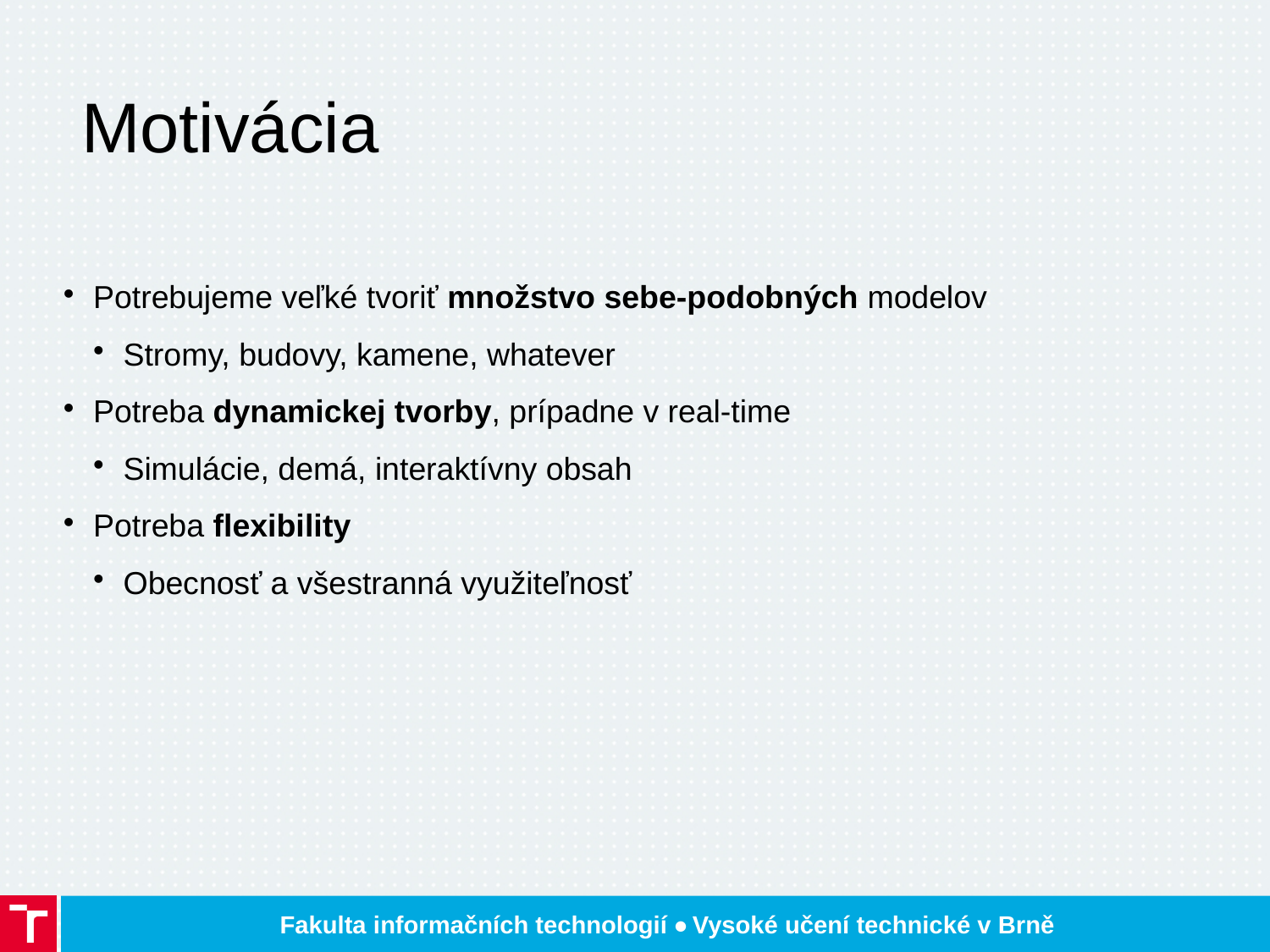

Motivácia
Potrebujeme veľké tvoriť množstvo sebe-podobných modelov
Stromy, budovy, kamene, whatever
Potreba dynamickej tvorby, prípadne v real-time
Simulácie, demá, interaktívny obsah
Potreba flexibility
Obecnosť a všestranná využiteľnosť